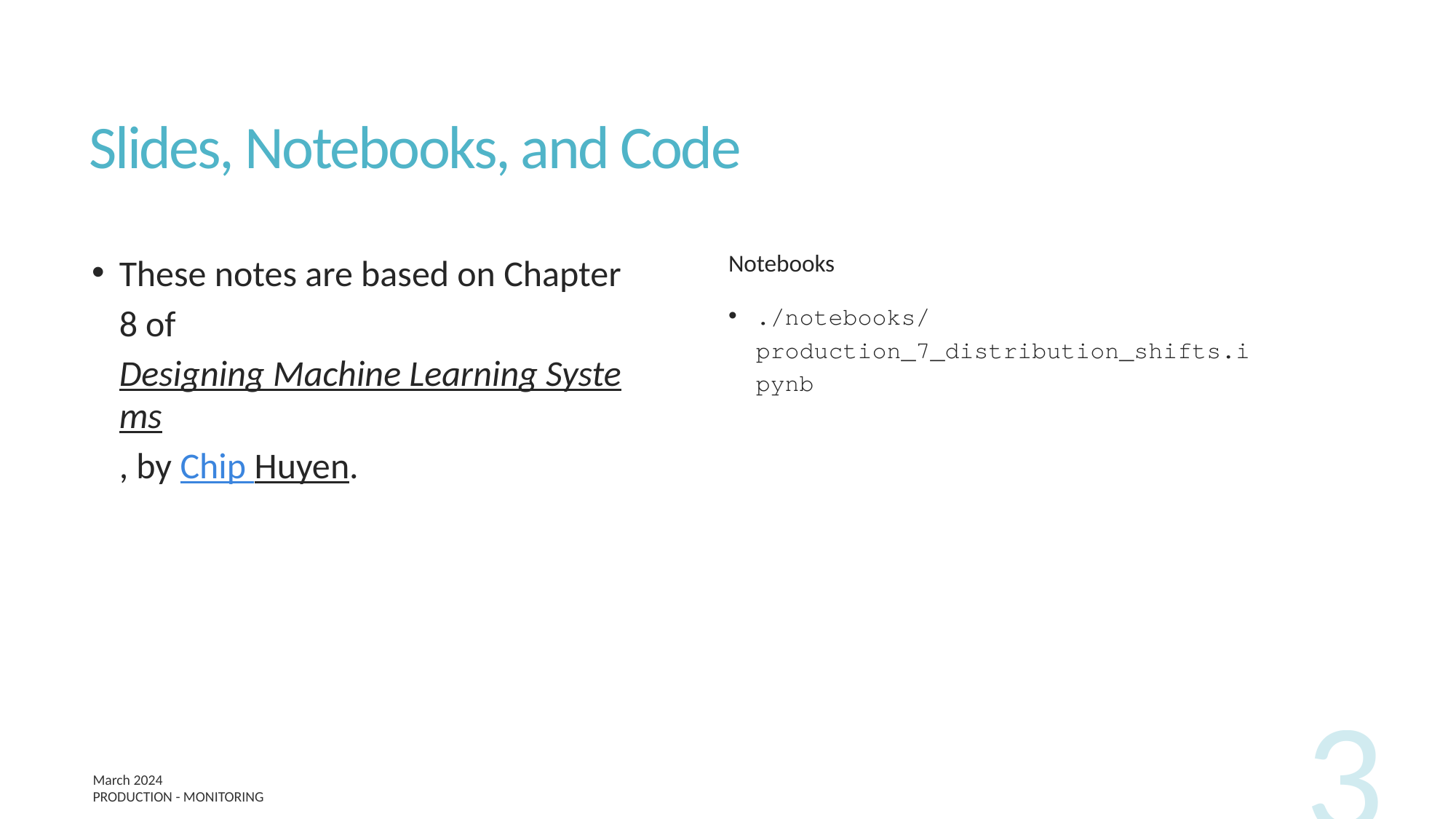

# Slides, Notebooks, and Code
These notes are based on Chapter 8 of Designing Machine Learning Systems, by Chip Huyen.
Notebooks
./notebooks/production_7_distribution_shifts.ipynb
3
March 2024
Production - Monitoring